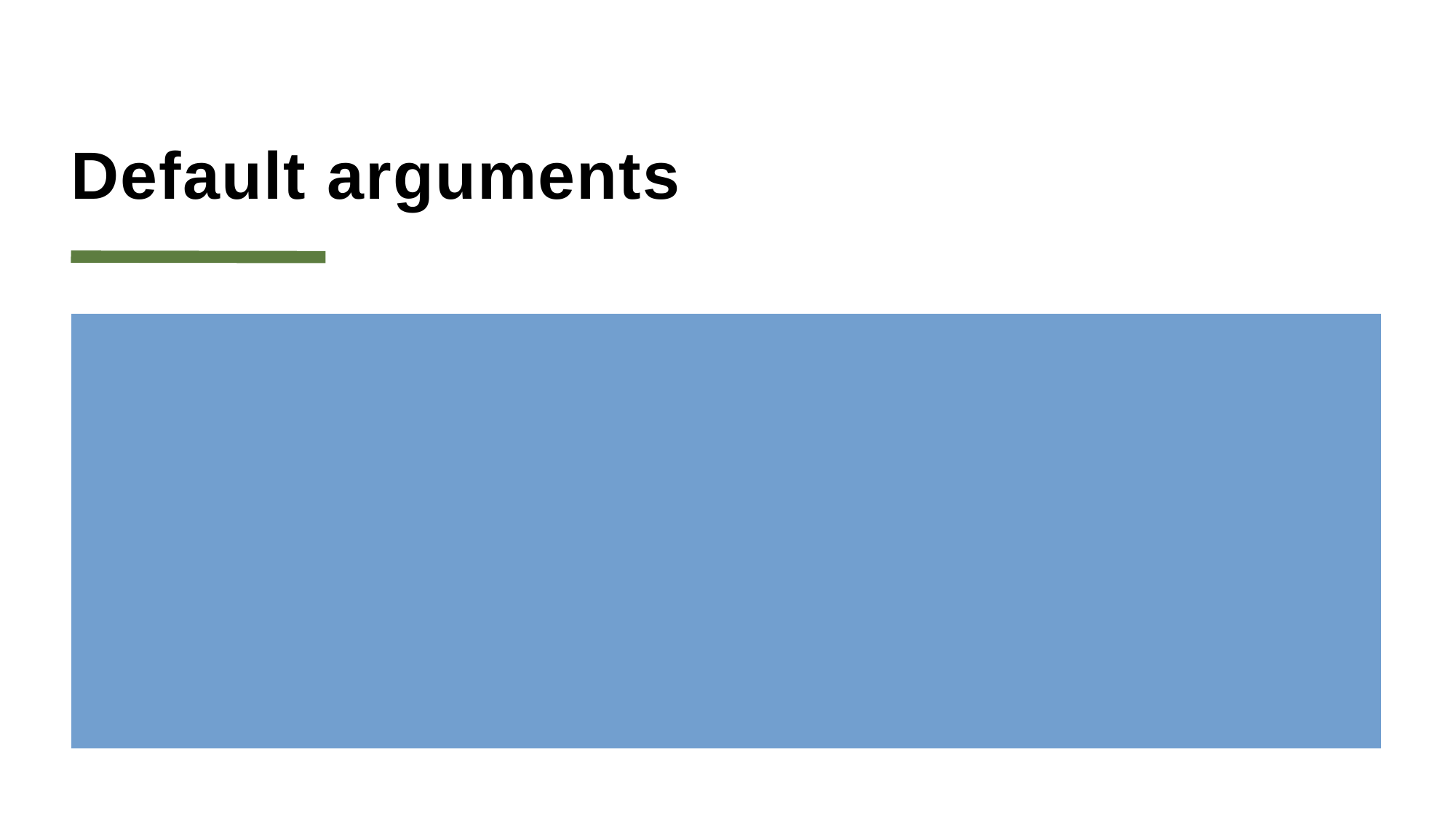

# Default arguments
Function input arguments is given a default value.
During function call, if input argument is given, that value is taken
If input argument is not given , default value is assumed.
Ensure no ambiguity when used with overloading ,
look at a19defaultargument.cpp file